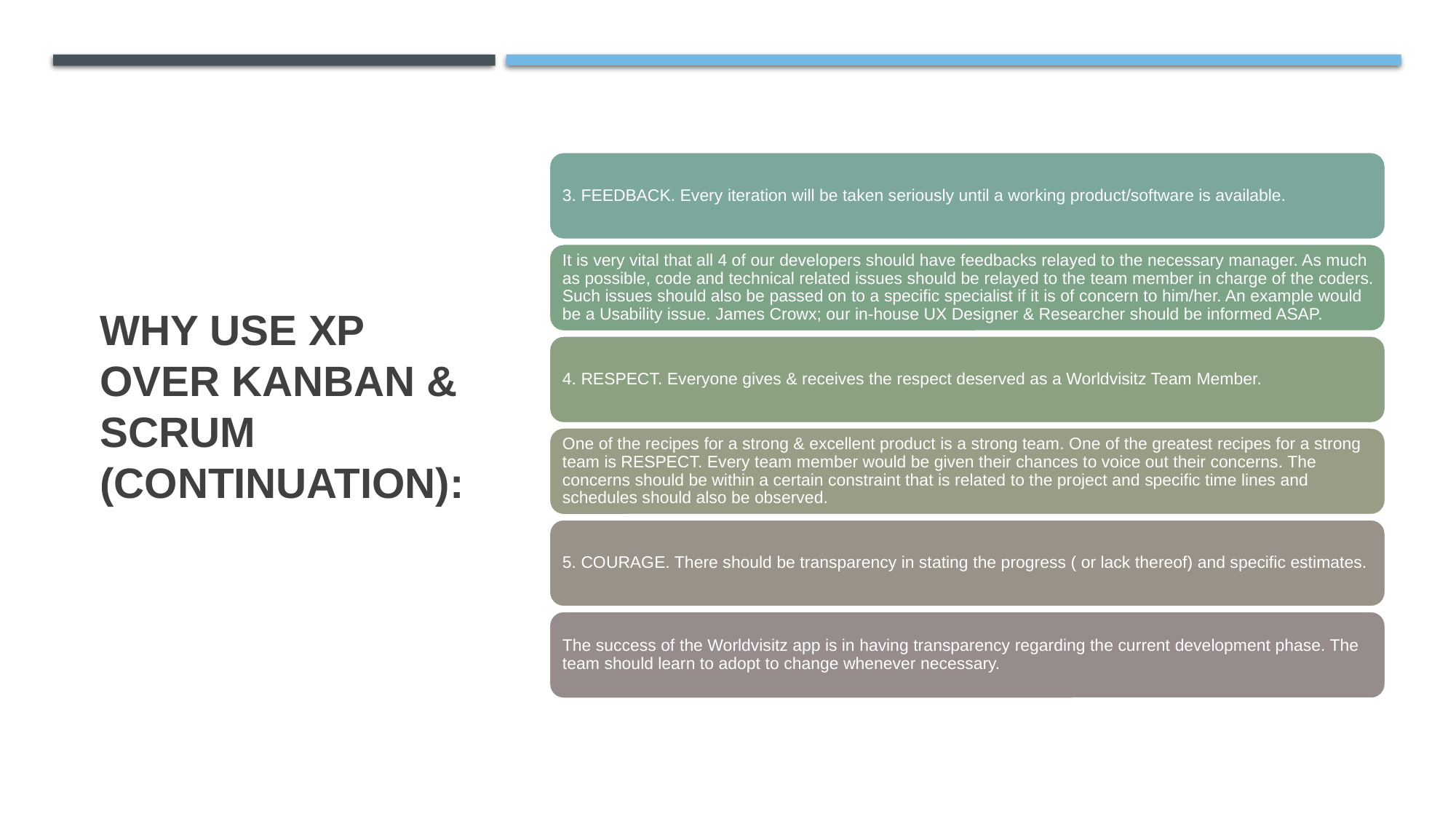

# Why use xp over Kanban & scrum (continuation):
3. FEEDBACK. Every iteration will be taken seriously until a working product/software is available.
It is very vital that all 4 of our developers should have feedbacks relayed to the necessary manager. As much as possible, code and technical related issues should be relayed to the team member in charge of the coders. Such issues should also be passed on to a specific specialist if it is of concern to him/her. An example would be a Usability issue. James Crowx; our in-house UX Designer & Researcher should be informed ASAP.
4. RESPECT. Everyone gives & receives the respect deserved as a Worldvisitz Team Member.
One of the recipes for a strong & excellent product is a strong team. One of the greatest recipes for a strong team is RESPECT. Every team member would be given their chances to voice out their concerns. The concerns should be within a certain constraint that is related to the project and specific time lines and schedules should also be observed.
5. COURAGE. There should be transparency in stating the progress ( or lack thereof) and specific estimates.
The success of the Worldvisitz app is in having transparency regarding the current development phase. The team should learn to adopt to change whenever necessary.